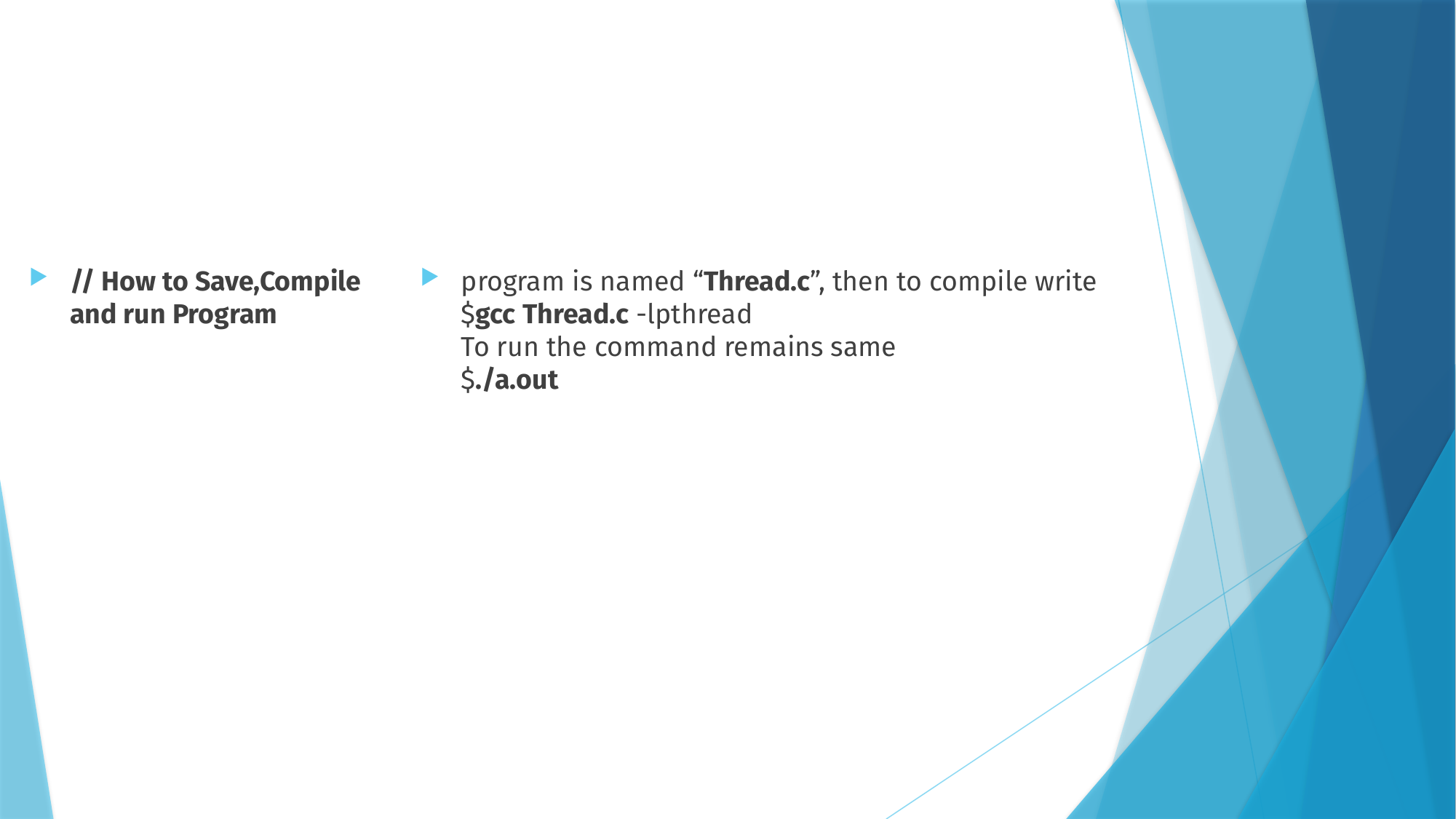

// How to Save,Compile and run Program
program is named “Thread.c”, then to compile write
$gcc Thread.c -lpthread
To run the command remains same
$./a.out